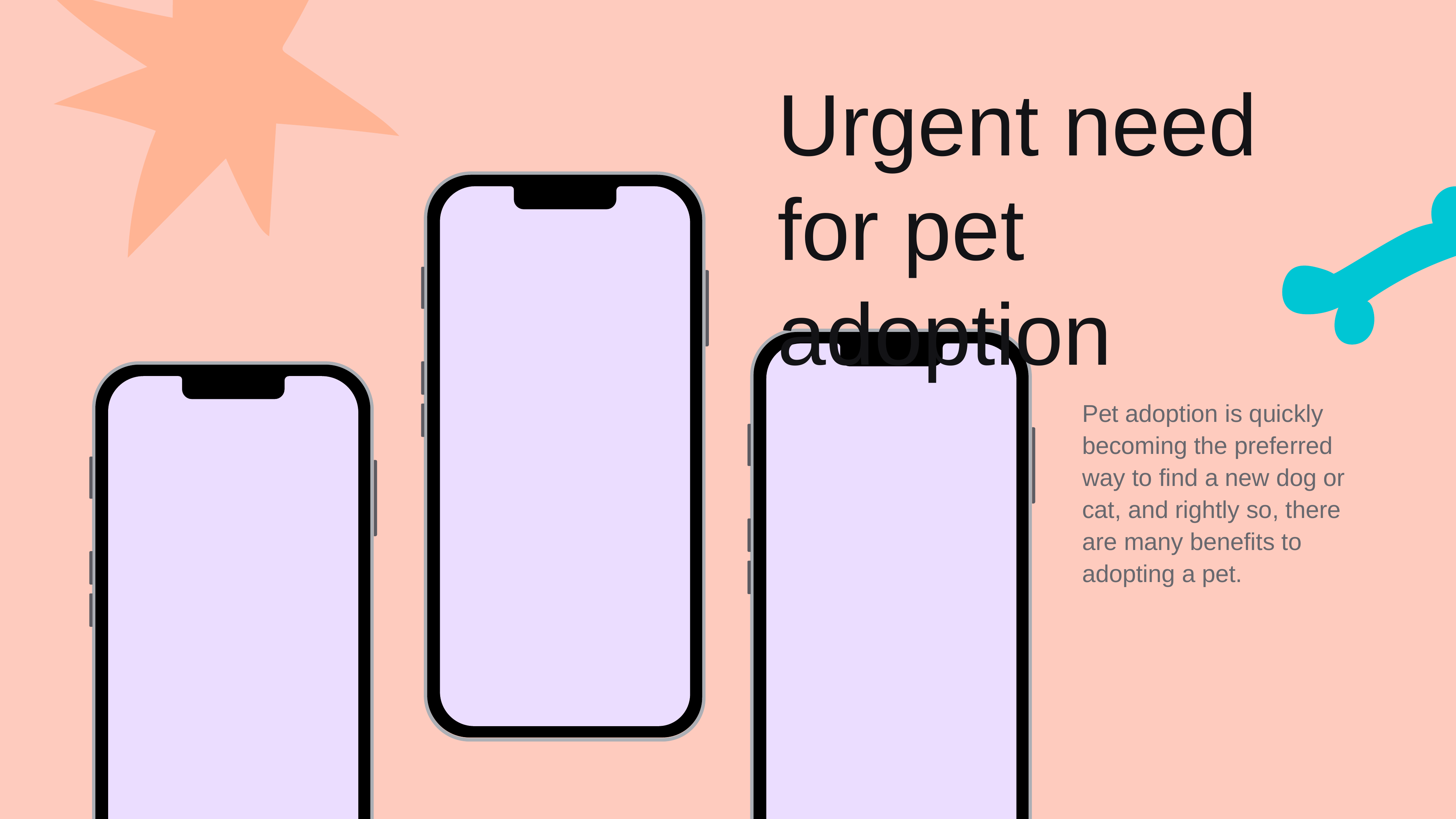

Urgent need for pet adoption

Pet adoption is quickly becoming the preferred way to find a new dog or cat, and rightly so, there are many benefits to adopting a pet.